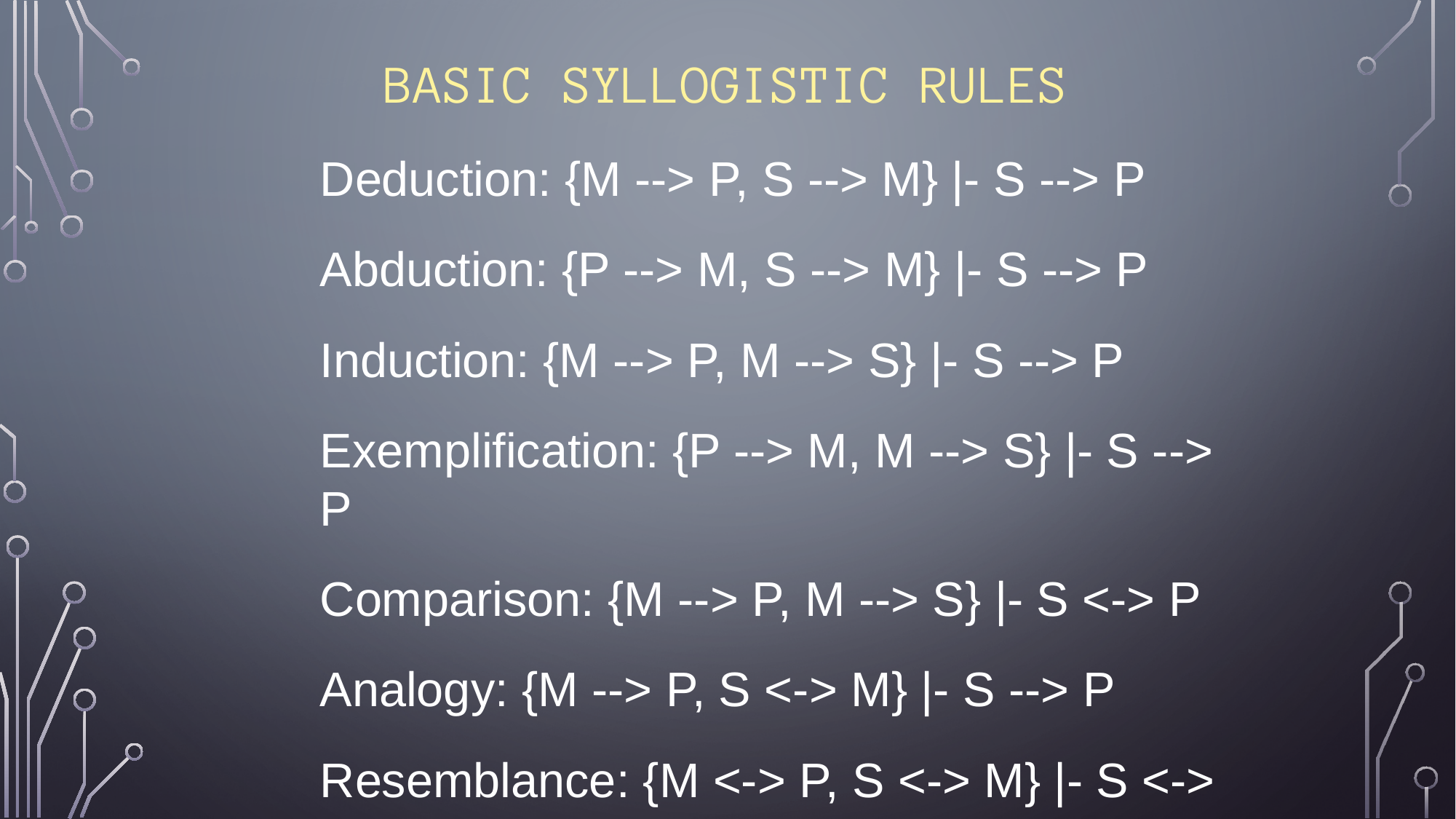

# basic Syllogistic Rules
Deduction: {M --> P, S --> M} |- S --> P
Abduction: {P --> M, S --> M} |- S --> P
Induction: {M --> P, M --> S} |- S --> P
Exemplification: {P --> M, M --> S} |- S --> P
Comparison: {M --> P, M --> S} |- S <-> P
Analogy: {M --> P, S <-> M} |- S --> P
Resemblance: {M <-> P, S <-> M} |- S <-> P